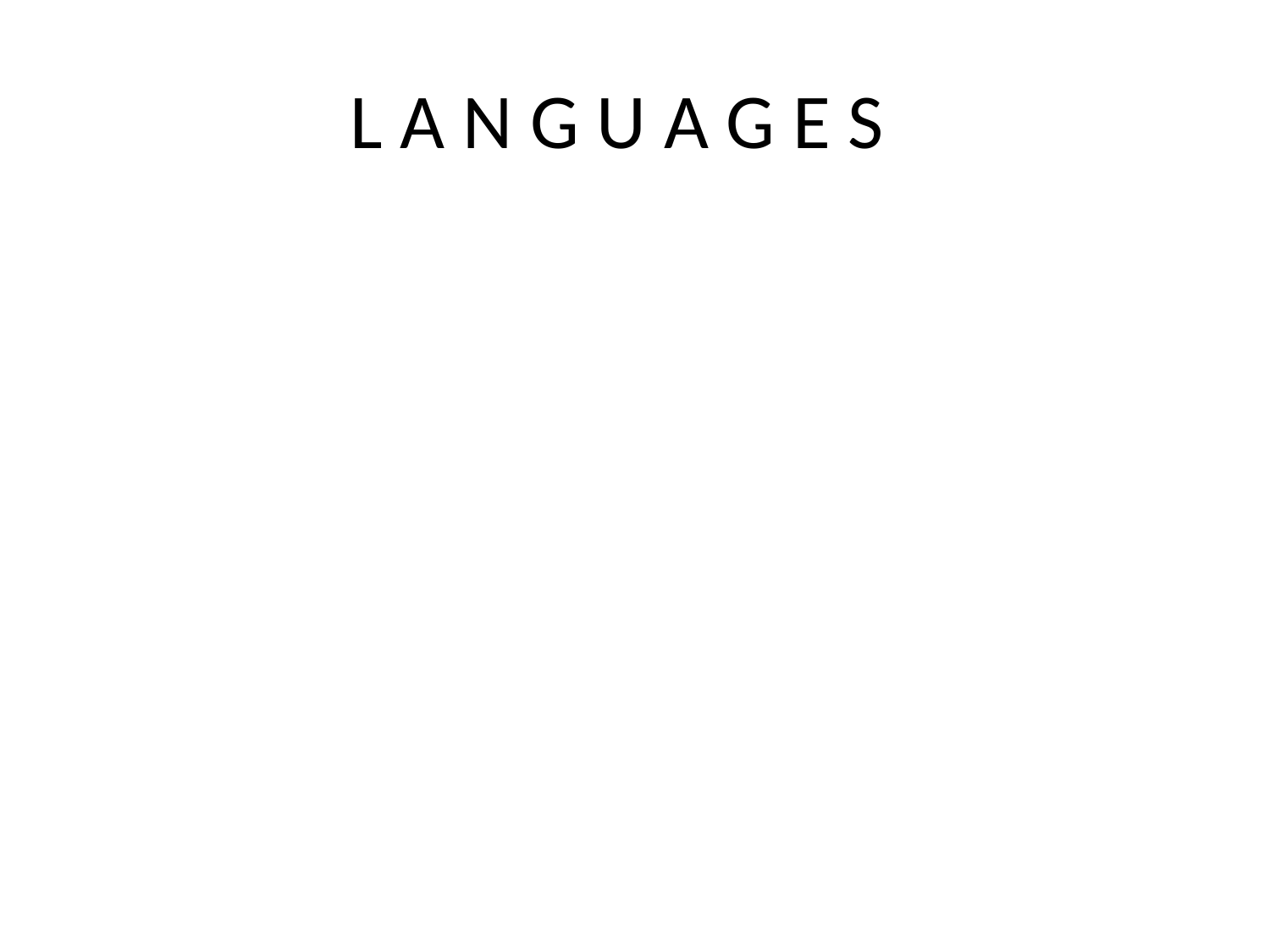

# L A N G U A G E S